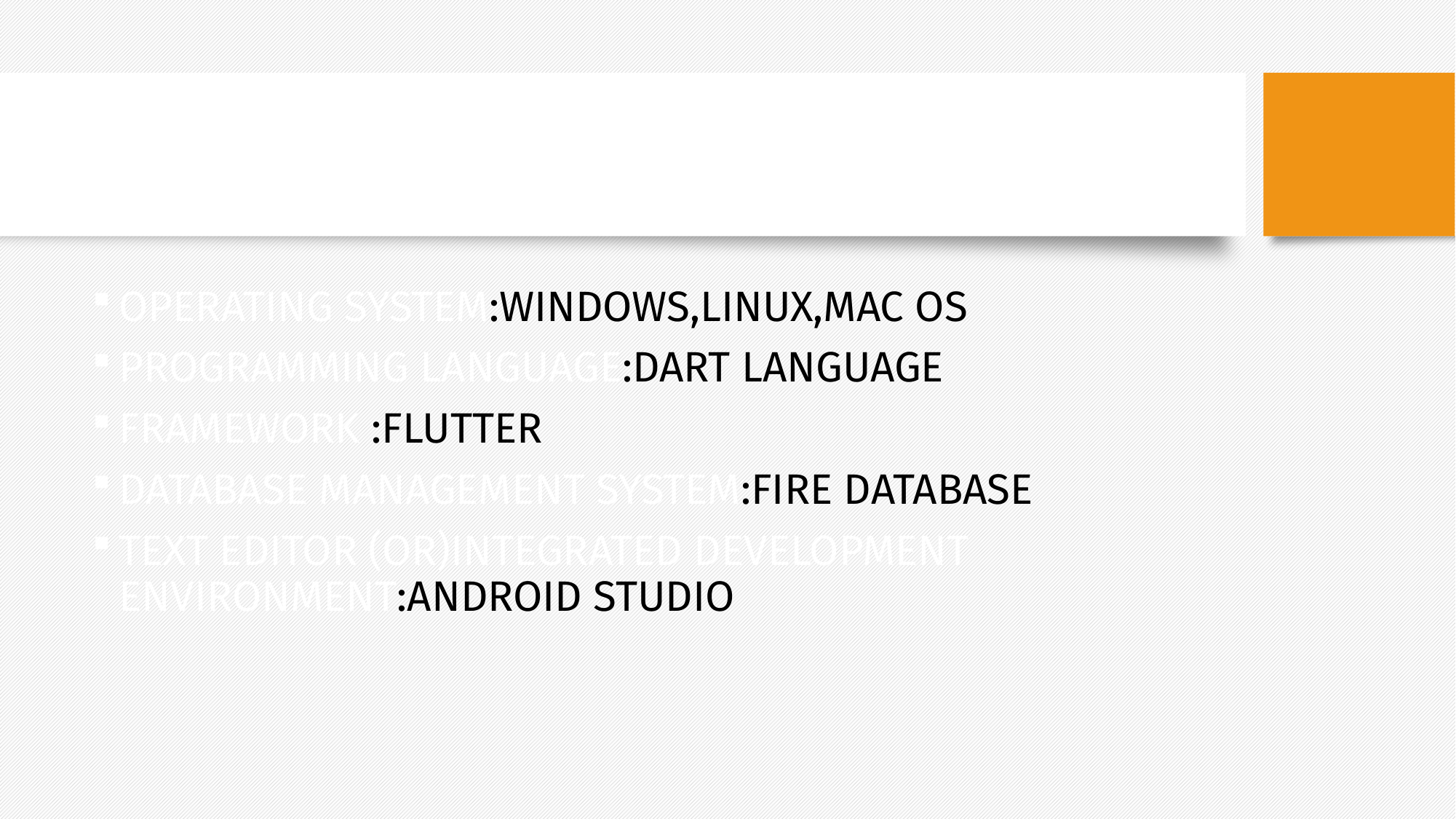

SOFTWARE REQUIREMENTS:
OPERATING SYSTEM:WINDOWS,LINUX,MAC OS
PROGRAMMING LANGUAGE:DART LANGUAGE
FRAMEWORK :FLUTTER
DATABASE MANAGEMENT SYSTEM:FIRE DATABASE
TEXT EDITOR (OR)INTEGRATED DEVELOPMENT ENVIRONMENT:ANDROID STUDIO